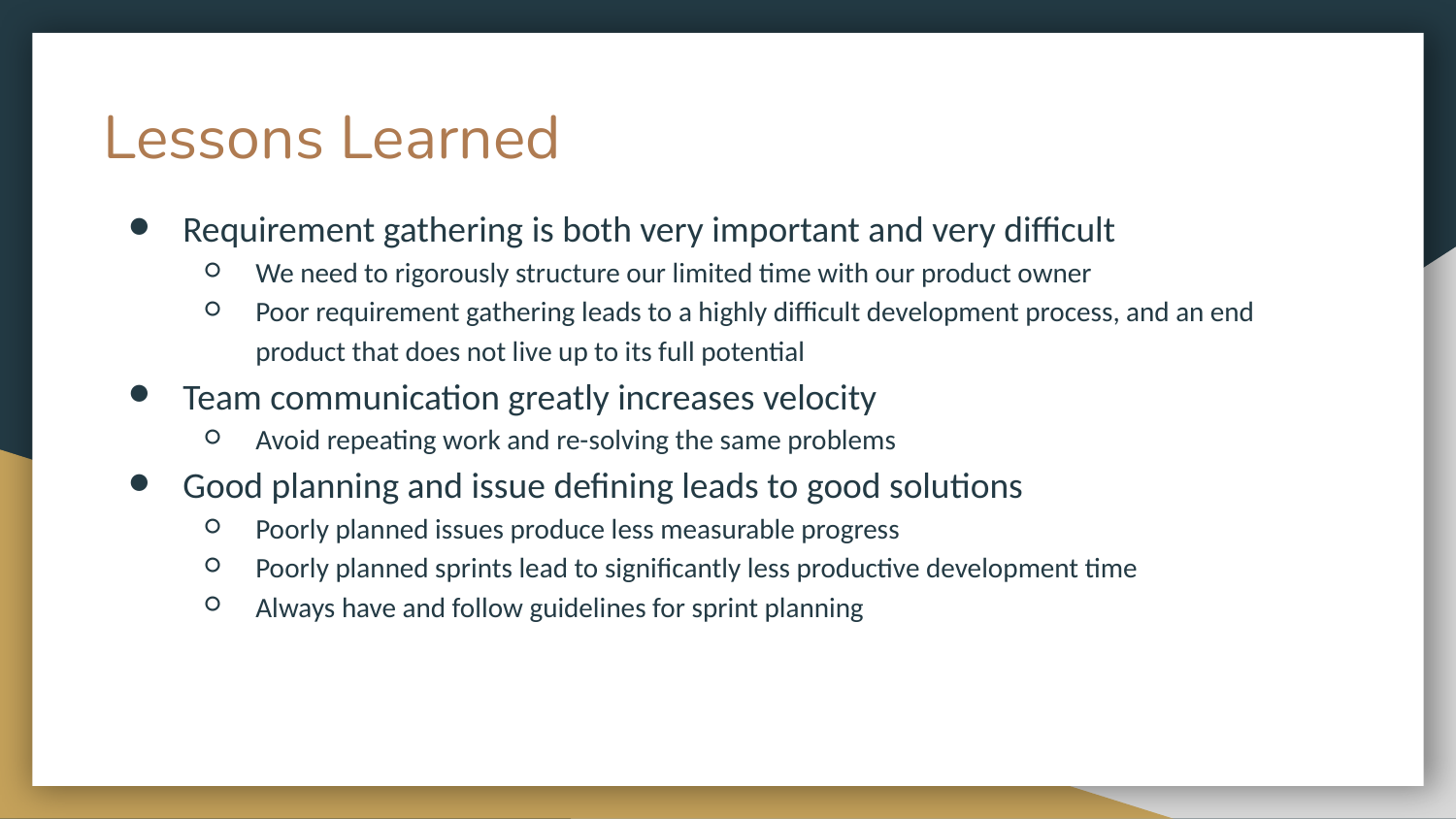

# Lessons Learned
Requirement gathering is both very important and very difficult
We need to rigorously structure our limited time with our product owner
Poor requirement gathering leads to a highly difficult development process, and an end product that does not live up to its full potential
Team communication greatly increases velocity
Avoid repeating work and re-solving the same problems
Good planning and issue defining leads to good solutions
Poorly planned issues produce less measurable progress
Poorly planned sprints lead to significantly less productive development time
Always have and follow guidelines for sprint planning